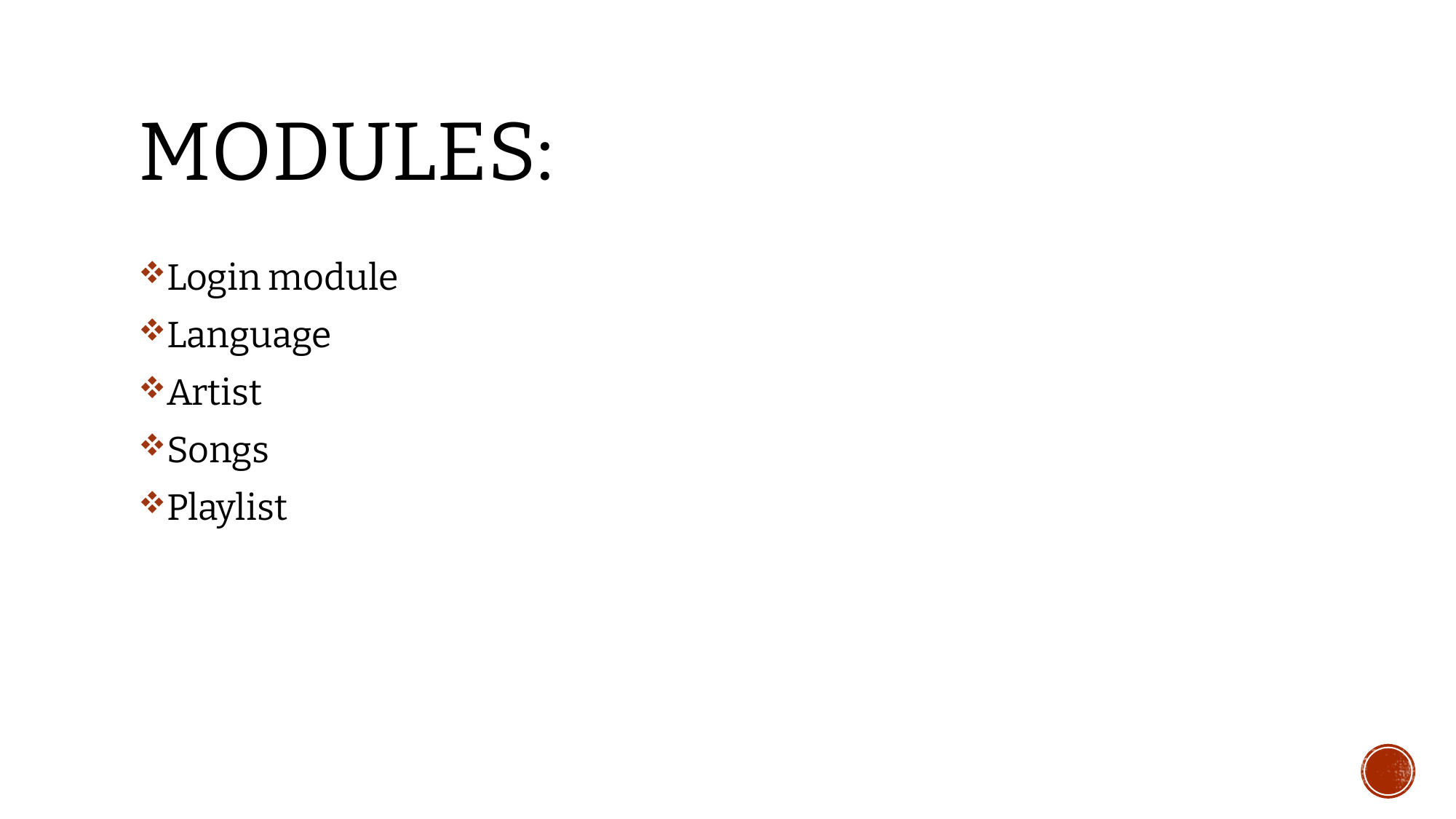

# Modules:
Login module
Language
Artist
Songs
Playlist